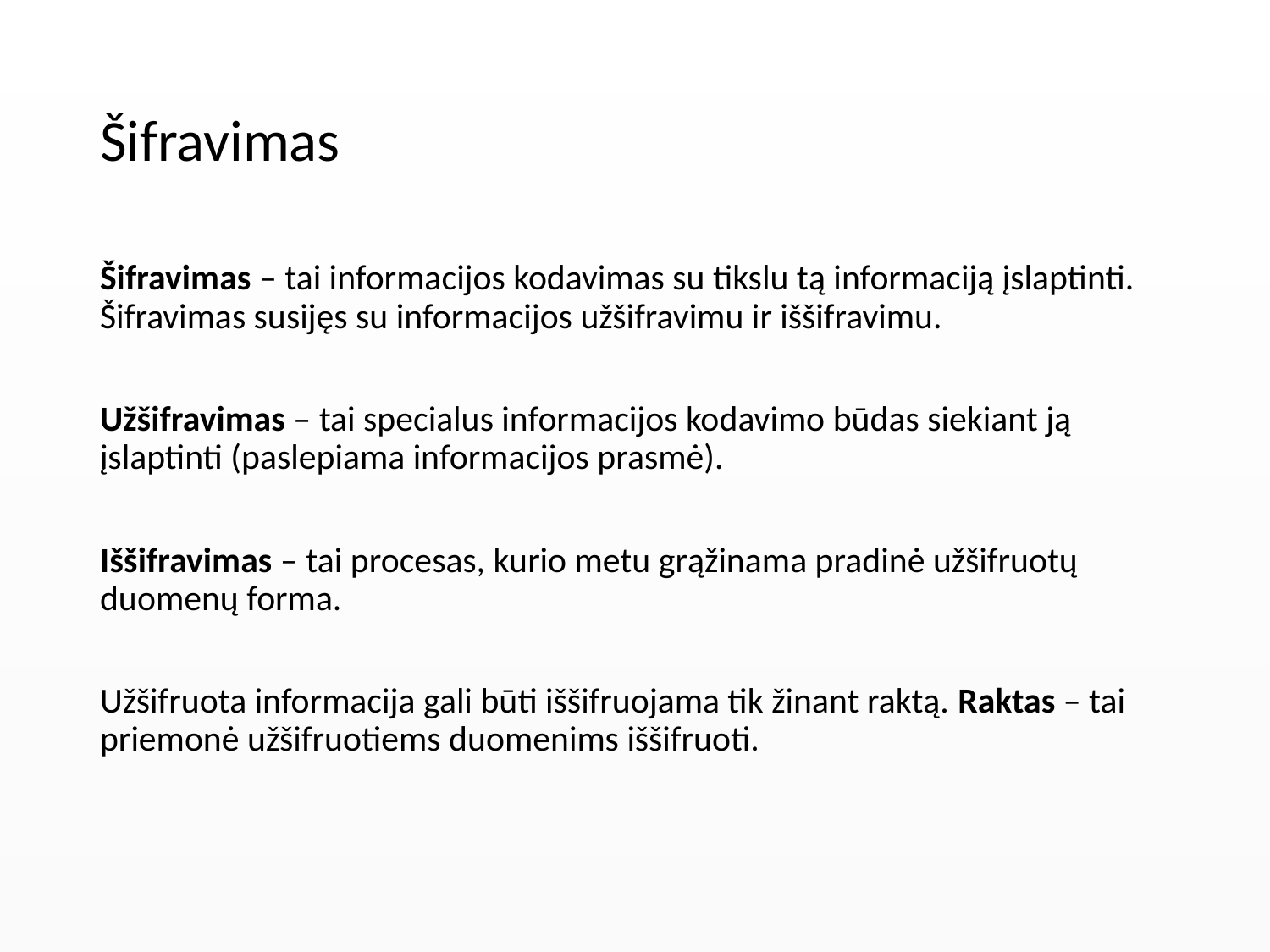

# Šifravimas
Šifravimas – tai informacijos kodavimas su tikslu tą informaciją įslaptinti. Šifravimas susijęs su informacijos užšifravimu ir iššifravimu.

Užšifravimas – tai specialus informacijos kodavimo būdas siekiant ją įslaptinti (paslepiama informacijos prasmė).

Iššifravimas – tai procesas, kurio metu grąžinama pradinė užšifruotų duomenų forma.

Užšifruota informacija gali būti iššifruojama tik žinant raktą. Raktas – tai priemonė užšifruotiems duomenims iššifruoti.